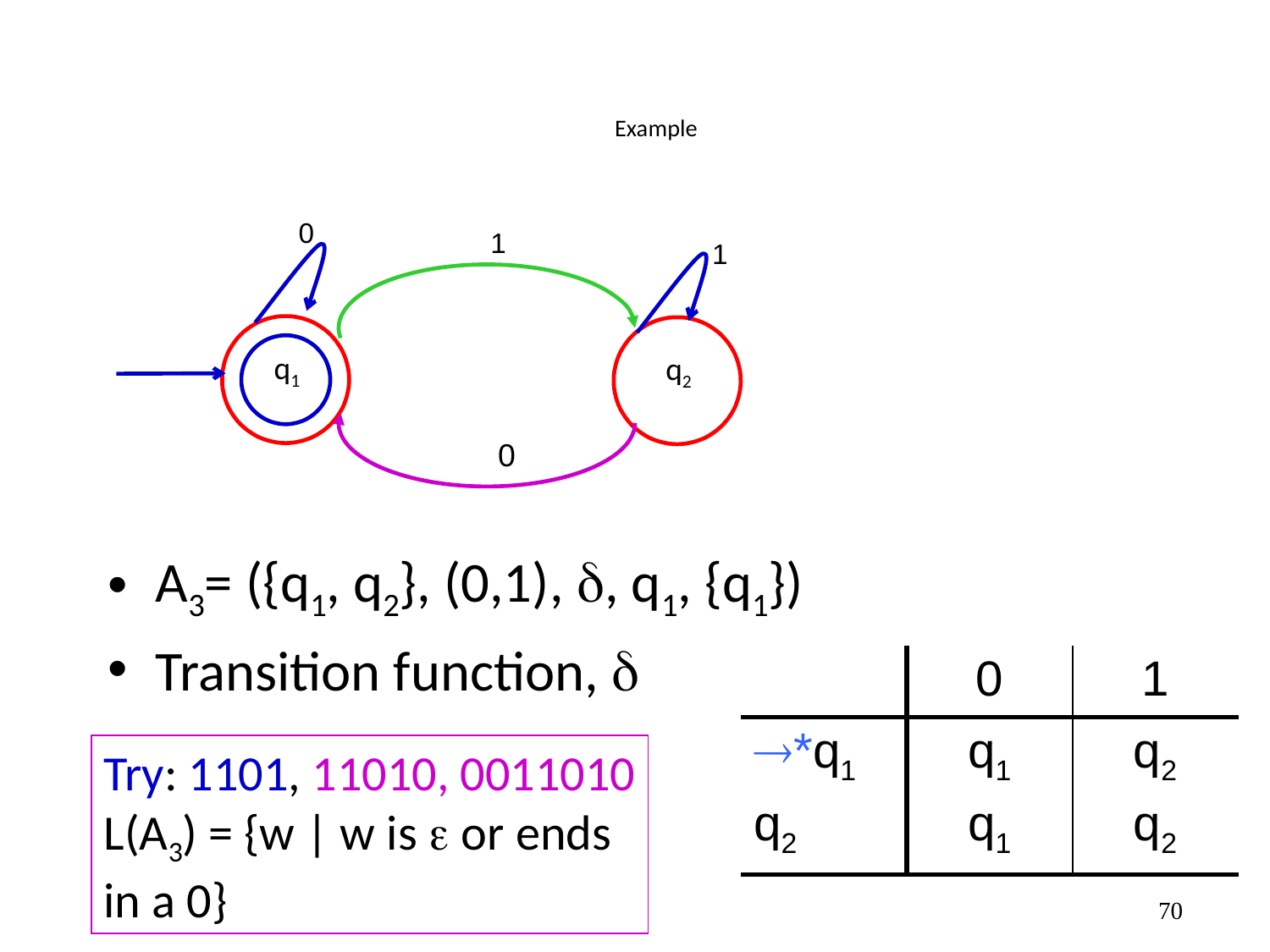

# Example
| 0 |
| --- |
| 1 |
| --- |
| 1 |
| --- |

q1

q2

| 0 |
| --- |
A3= ({q1, q2}, (0,1), δ, q1, {q1})
Transition function, δ
|  | 0 | 1 |
| --- | --- | --- |
| →\*q1 q2 | q1 q1 | q2 q2 |
Try: 1101, 11010, 0011010
L(A3) = {w | w is ε or ends
in a 0}
70